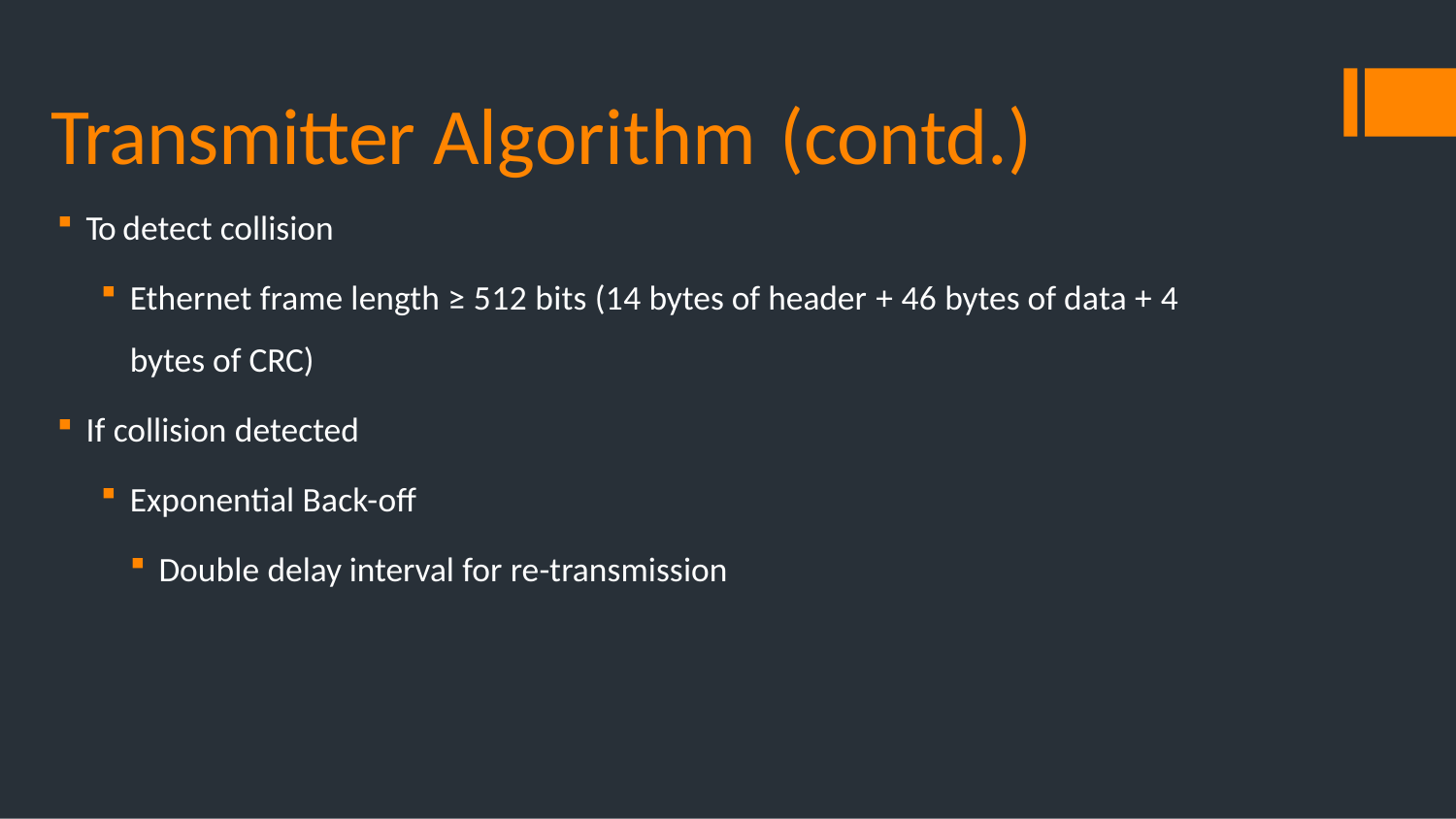

# Transmitter Algorithm (contd.)
To detect collision
Ethernet frame length ≥ 512 bits (14 bytes of header + 46 bytes of data + 4
bytes of CRC)
If collision detected
Exponential Back-off
Double delay interval for re-transmission